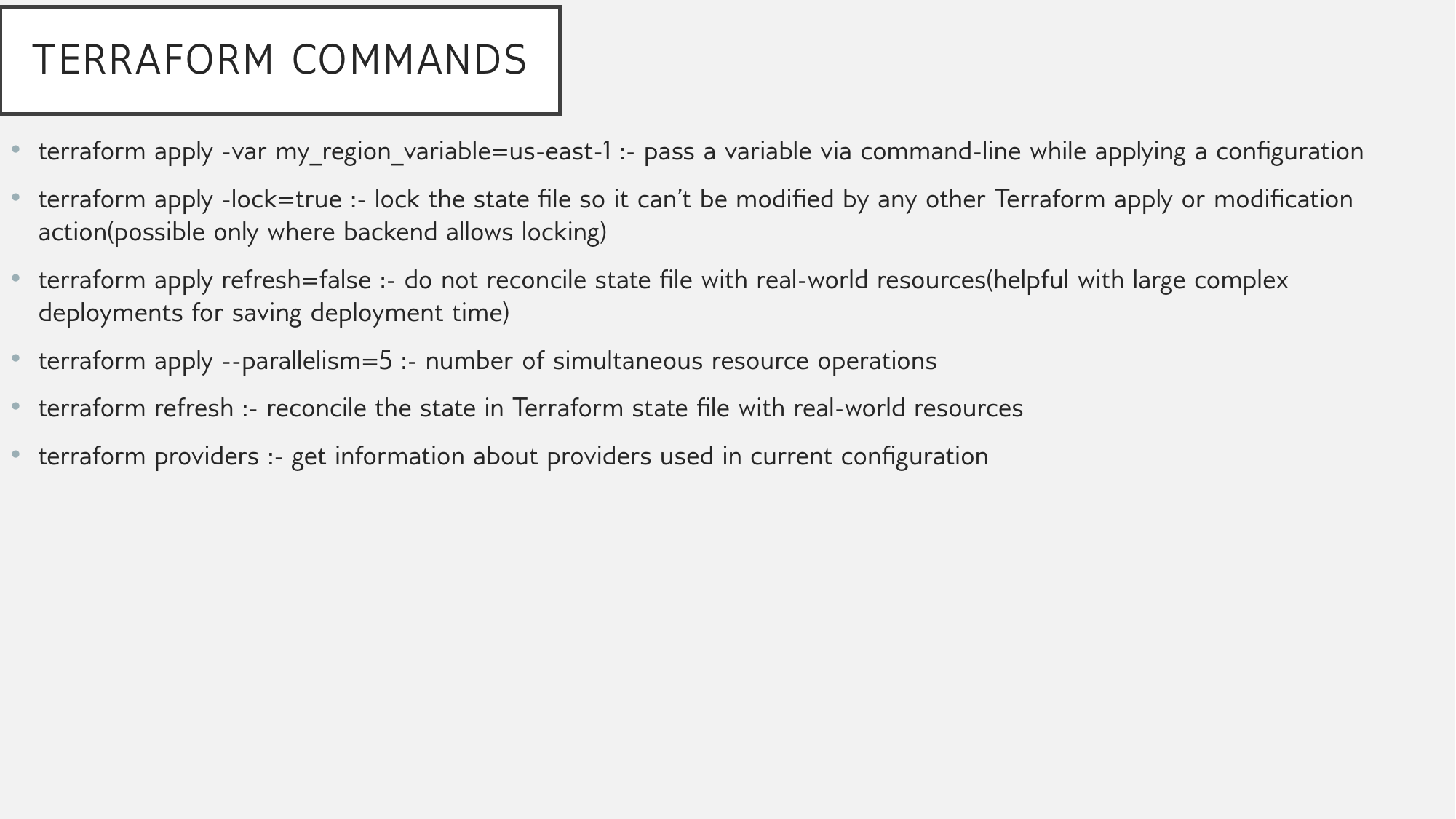

# Terraform commands
terraform apply -var my_region_variable=us-east-1 :- pass a variable via command-line while applying a configuration
terraform apply -lock=true :- lock the state file so it can’t be modified by any other Terraform apply or modification action(possible only where backend allows locking)
terraform apply refresh=false :- do not reconcile state file with real-world resources(helpful with large complex deployments for saving deployment time)
terraform apply --parallelism=5 :- number of simultaneous resource operations
terraform refresh :- reconcile the state in Terraform state file with real-world resources
terraform providers :- get information about providers used in current configuration